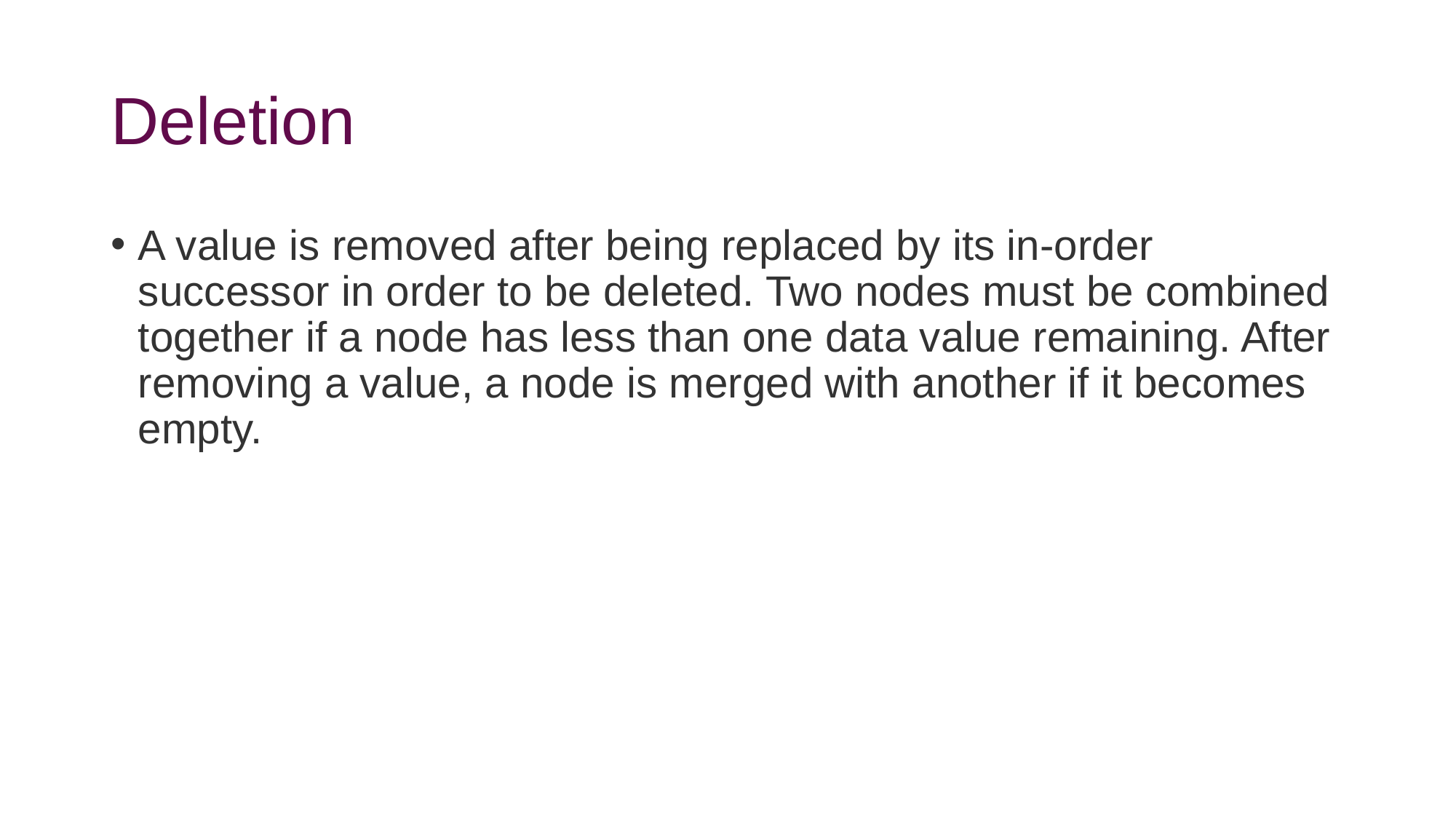

# Deletion
A value is removed after being replaced by its in-order successor in order to be deleted. Two nodes must be combined together if a node has less than one data value remaining. After removing a value, a node is merged with another if it becomes empty.